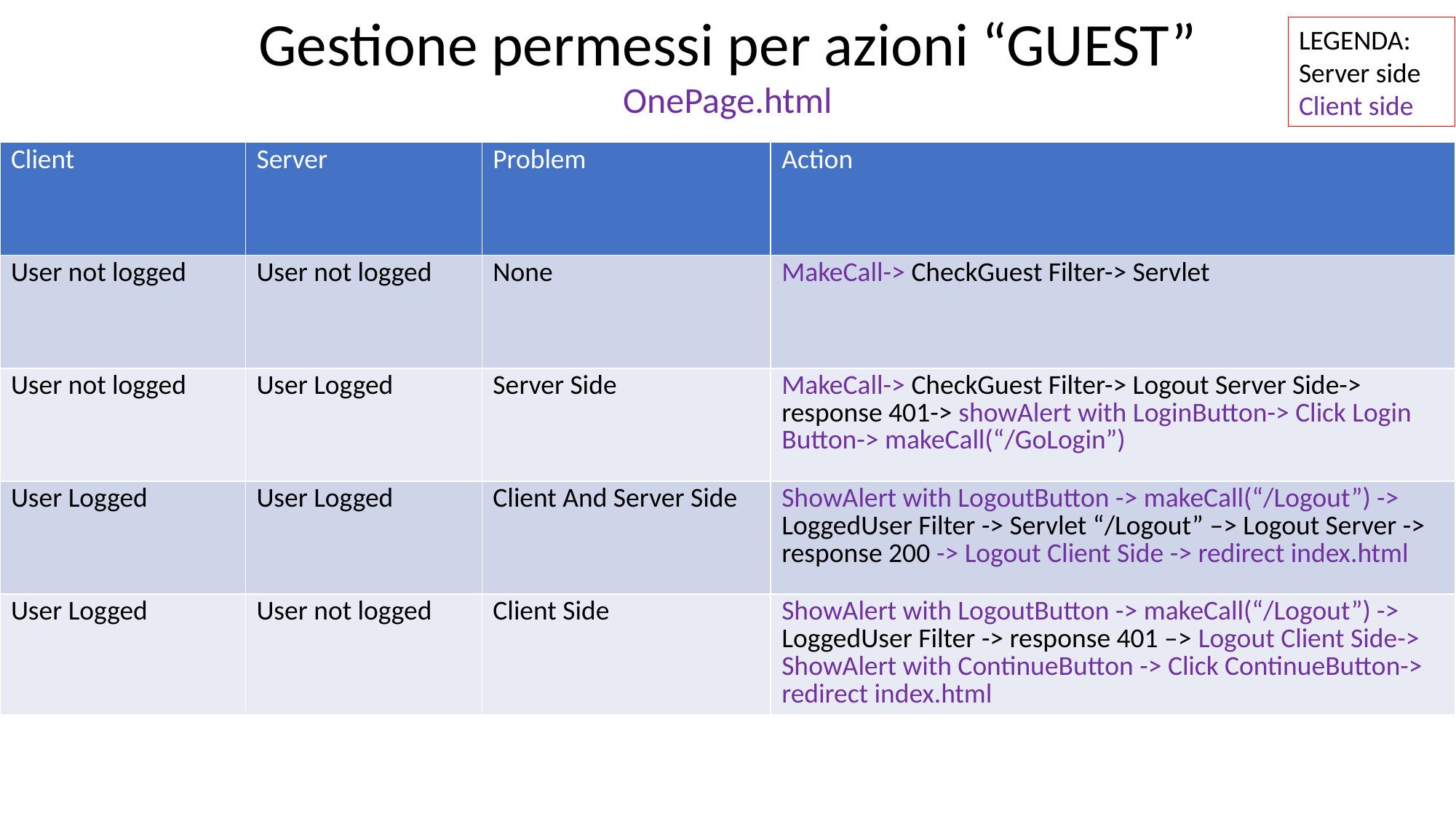

Gestione permessi per azioni “GUEST”
LEGENDA:
Server side
Client side
OnePage.html
| Client | Server | Problem | Action |
| --- | --- | --- | --- |
| User not logged | User not logged | None | MakeCall-> CheckGuest Filter-> Servlet |
| User not logged | User Logged | Server Side | MakeCall-> CheckGuest Filter-> Logout Server Side-> response 401-> showAlert with LoginButton-> Click Login Button-> makeCall(“/GoLogin”) |
| User Logged | User Logged | Client And Server Side | ShowAlert with LogoutButton -> makeCall(“/Logout”) -> LoggedUser Filter -> Servlet “/Logout” –> Logout Server -> response 200 -> Logout Client Side -> redirect index.html |
| User Logged | User not logged | Client Side | ShowAlert with LogoutButton -> makeCall(“/Logout”) -> LoggedUser Filter -> response 401 –> Logout Client Side-> ShowAlert with ContinueButton -> Click ContinueButton-> redirect index.html |